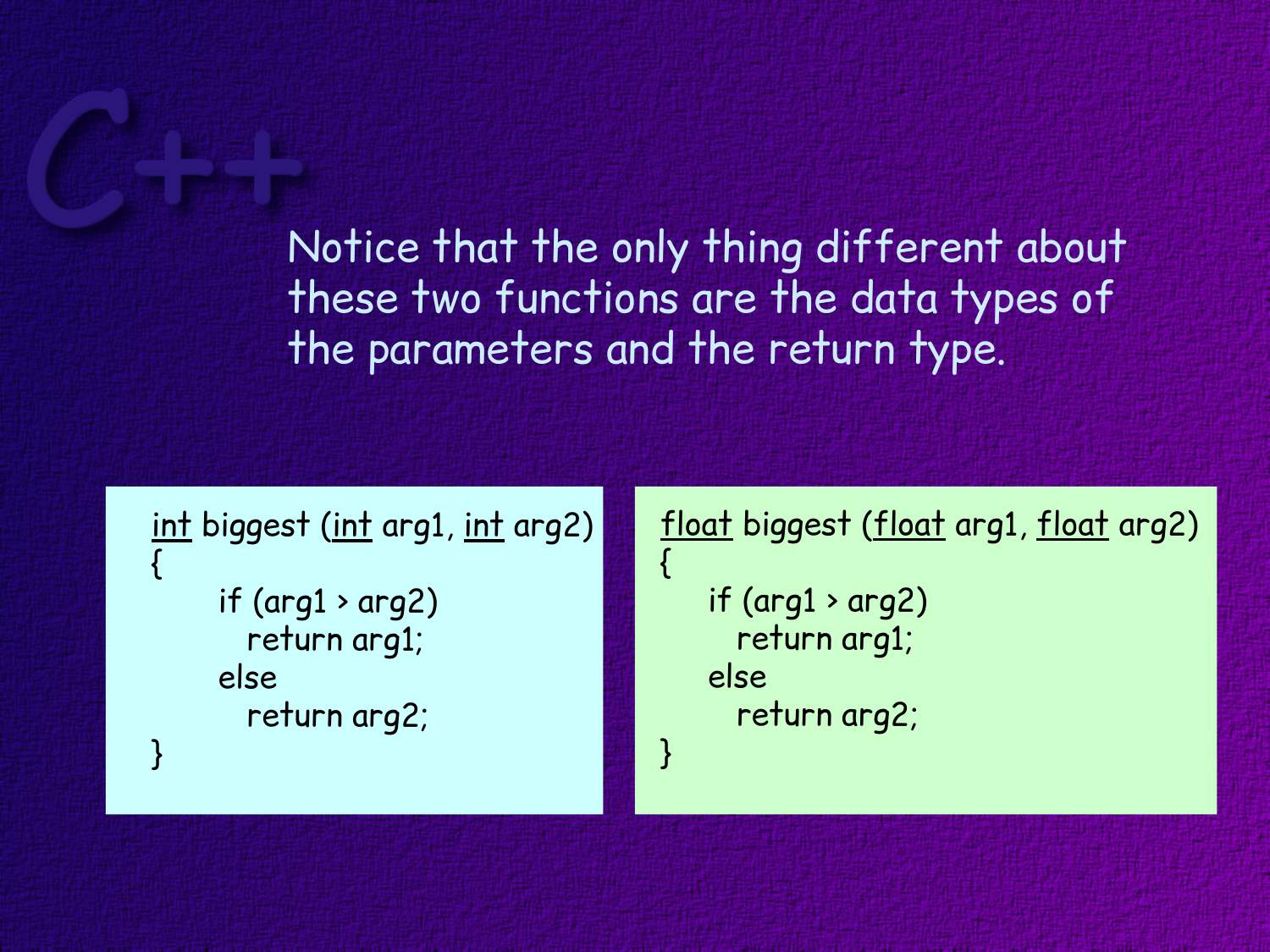

Notice that the only thing different about
these two functions are the data types of
the parameters and the return type.

float biggest (float arg1, float arg2)
{
     if (arg1 > arg2)
        return arg1;
     else
        return arg2;
}
int biggest (int arg1, int arg2)
{
       if (arg1 > arg2)
          return arg1;
       else
          return arg2;
}